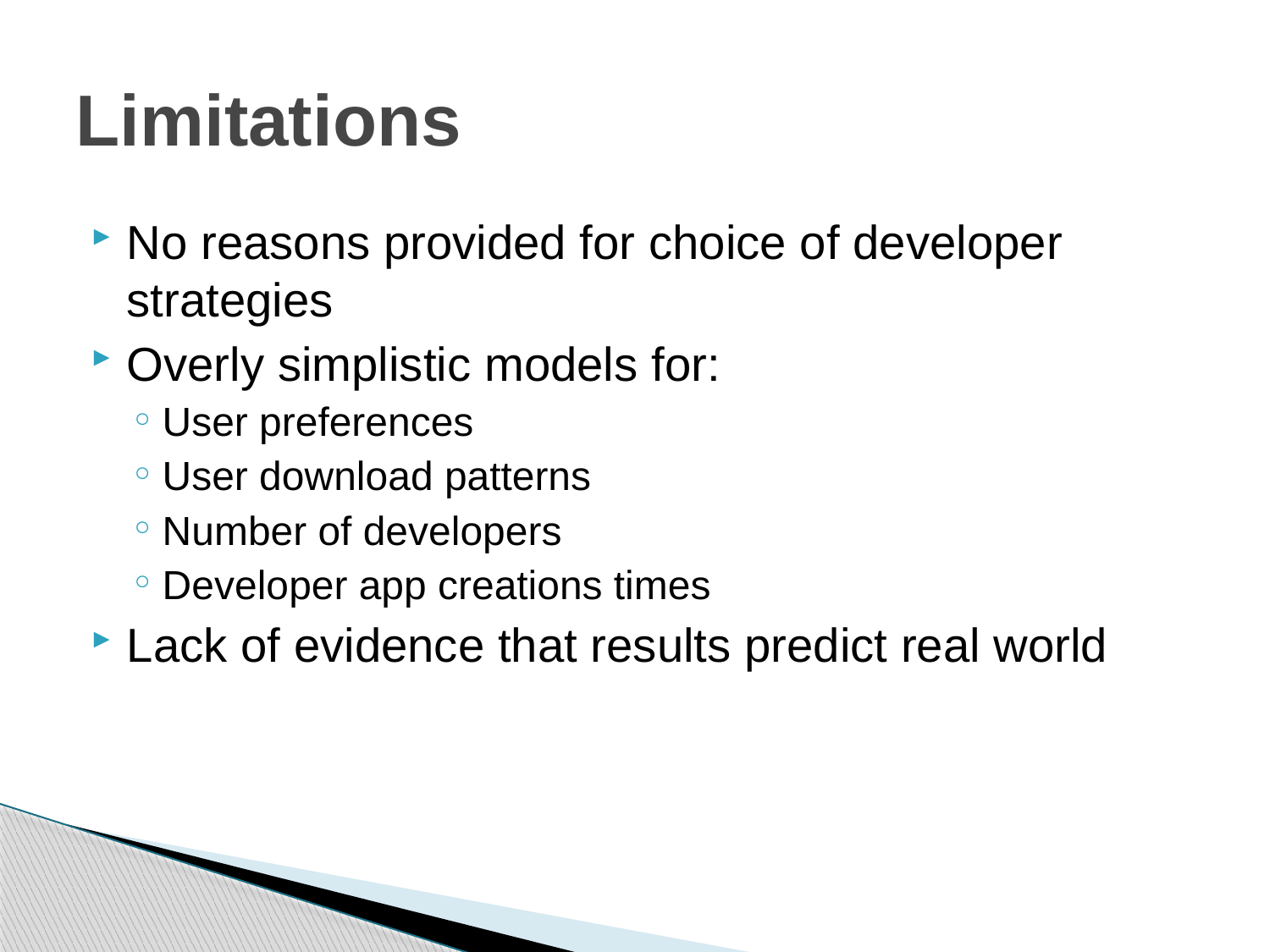

# Limitations
No reasons provided for choice of developer strategies
Overly simplistic models for:
User preferences
User download patterns
Number of developers
Developer app creations times
Lack of evidence that results predict real world